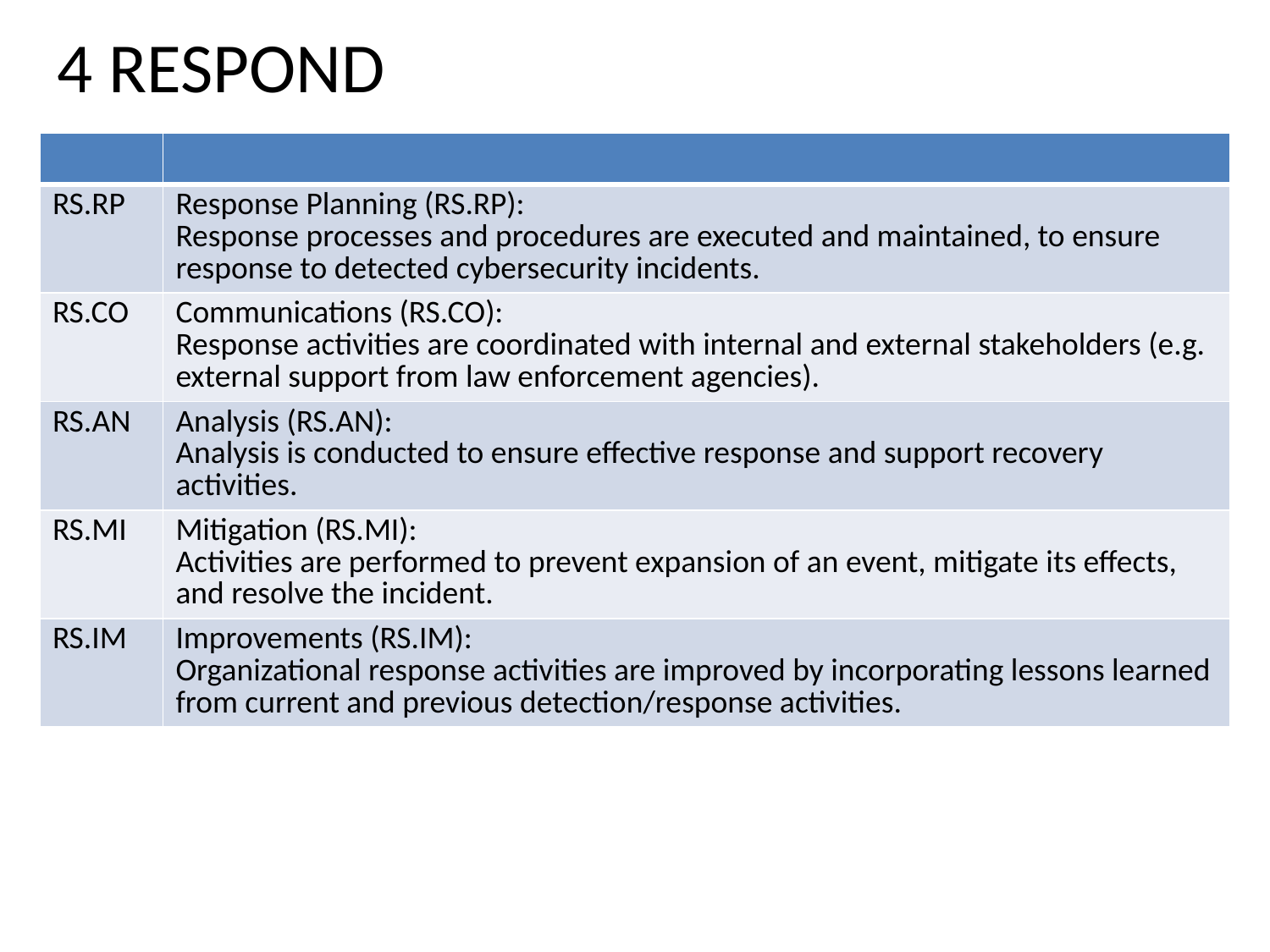

4 RESPOND
|  |  |
| --- | --- |
| RS.RP | Response Planning (RS.RP): Response processes and procedures are executed and maintained, to ensure response to detected cybersecurity incidents. |
| RS.CO | Communications (RS.CO): Response activities are coordinated with internal and external stakeholders (e.g. external support from law enforcement agencies). |
| RS.AN | Analysis (RS.AN): Analysis is conducted to ensure effective response and support recovery activities. |
| RS.MI | Mitigation (RS.MI): Activities are performed to prevent expansion of an event, mitigate its effects, and resolve the incident. |
| RS.IM | Improvements (RS.IM): Organizational response activities are improved by incorporating lessons learned from current and previous detection/response activities. |